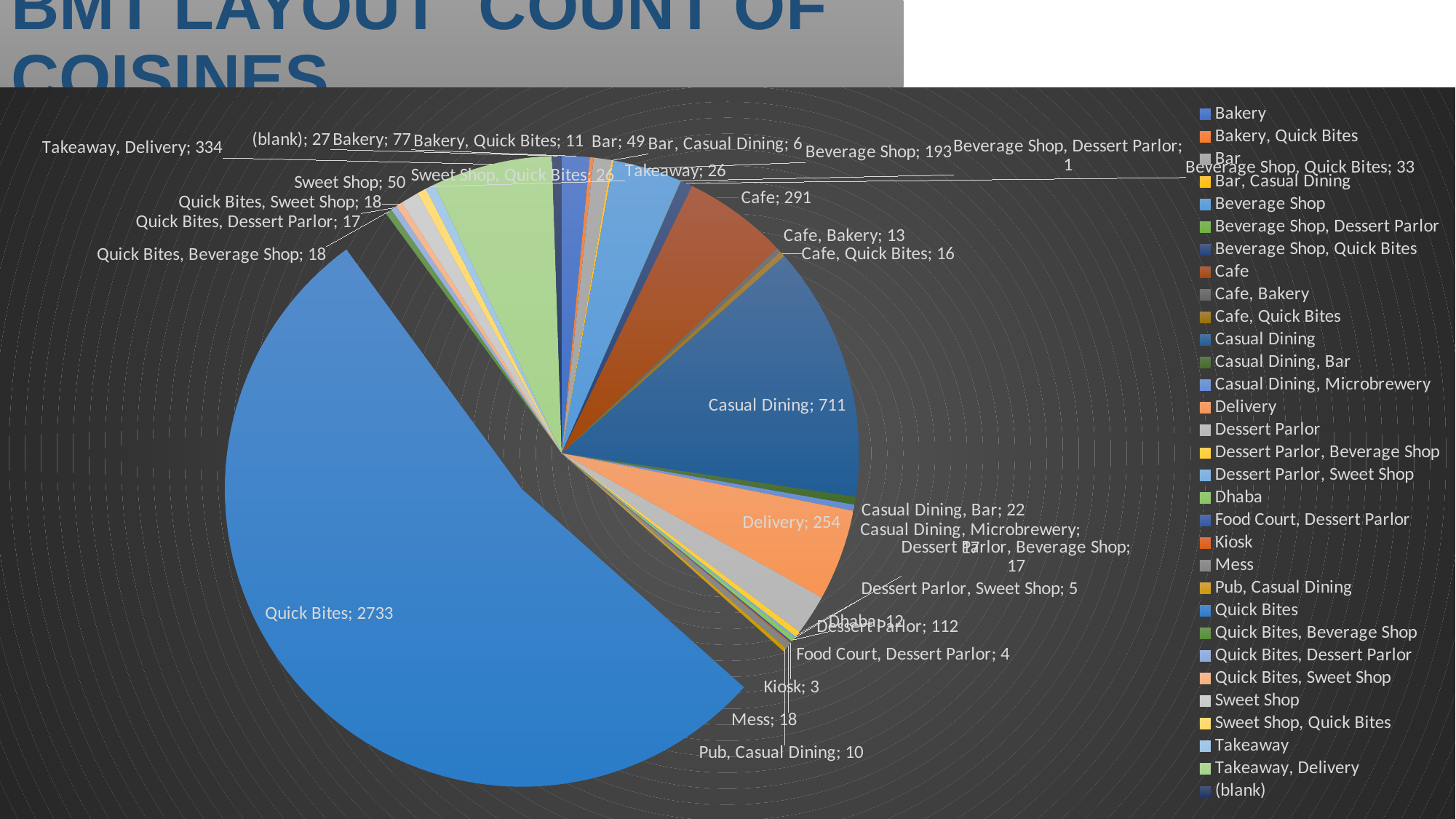

# BMT LAYOUT  COUNT OF COISINES

### Chart

| Category | Total |
|---|---|
| Bakery | 77.0 |
| Bakery, Quick Bites | 11.0 |
| Bar | 49.0 |
| Bar, Casual Dining | 6.0 |
| Beverage Shop | 193.0 |
| Beverage Shop, Dessert Parlor | 1.0 |
| Beverage Shop, Quick Bites | 33.0 |
| Cafe | 291.0 |
| Cafe, Bakery | 13.0 |
| Cafe, Quick Bites | 16.0 |
| Casual Dining | 711.0 |
| Casual Dining, Bar | 22.0 |
| Casual Dining, Microbrewery | 17.0 |
| Delivery | 254.0 |
| Dessert Parlor | 112.0 |
| Dessert Parlor, Beverage Shop | 17.0 |
| Dessert Parlor, Sweet Shop | 5.0 |
| Dhaba | 12.0 |
| Food Court, Dessert Parlor | 4.0 |
| Kiosk | 3.0 |
| Mess | 18.0 |
| Pub, Casual Dining | 10.0 |
| Quick Bites | 2733.0 |
| Quick Bites, Beverage Shop | 18.0 |
| Quick Bites, Dessert Parlor | 17.0 |
| Quick Bites, Sweet Shop | 18.0 |
| Sweet Shop | 50.0 |
| Sweet Shop, Quick Bites | 26.0 |
| Takeaway | 26.0 |
| Takeaway, Delivery | 334.0 |
| (blank) | 27.0 |